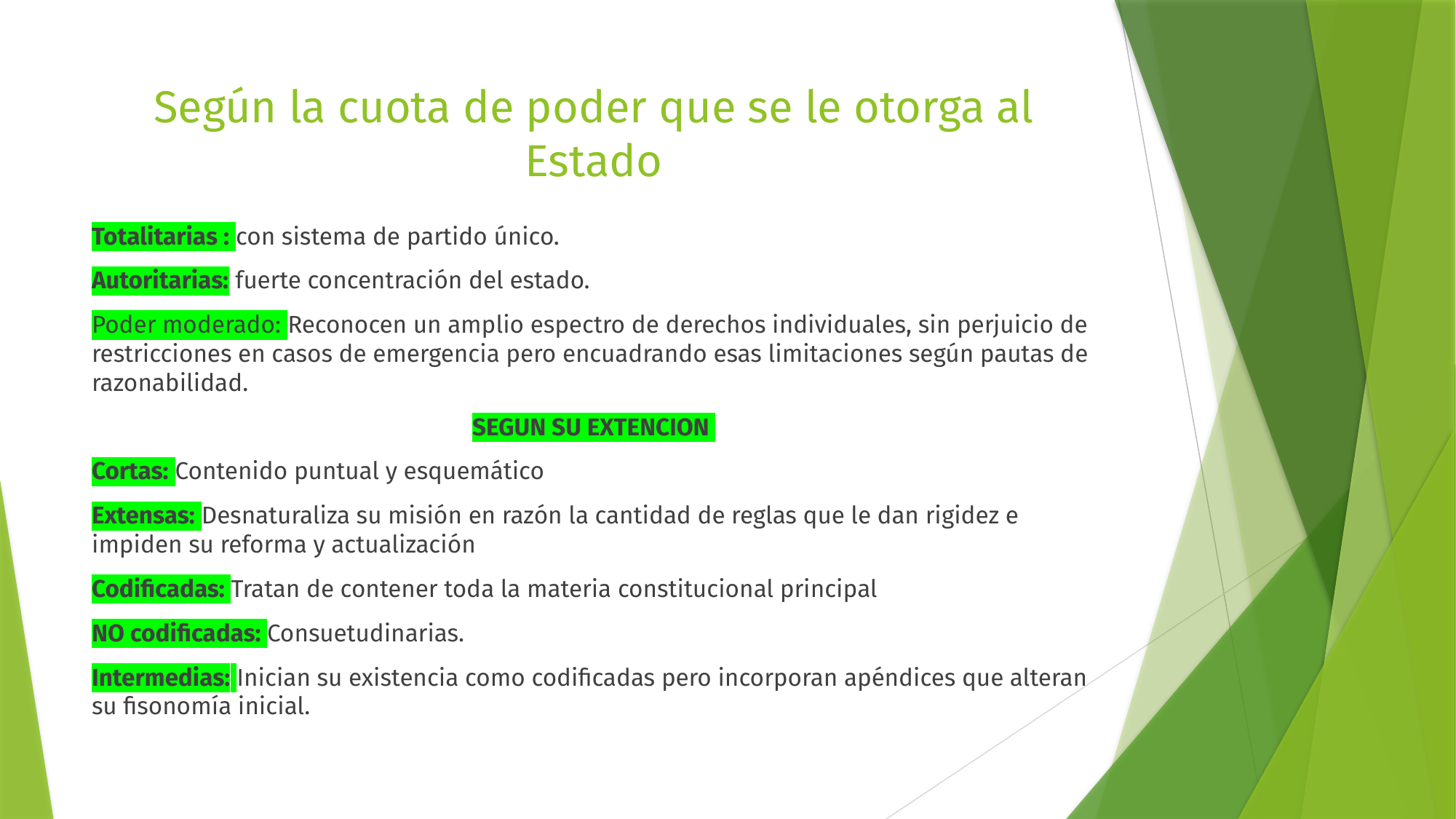

# Según la cuota de poder que se le otorga al Estado
Totalitarias : con sistema de partido único.
Autoritarias: fuerte concentración del estado.
Poder moderado: Reconocen un amplio espectro de derechos individuales, sin perjuicio de restricciones en casos de emergencia pero encuadrando esas limitaciones según pautas de razonabilidad.
SEGUN SU EXTENCION
Cortas: Contenido puntual y esquemático
Extensas: Desnaturaliza su misión en razón la cantidad de reglas que le dan rigidez e impiden su reforma y actualización
Codificadas: Tratan de contener toda la materia constitucional principal
NO codificadas: Consuetudinarias.
Intermedias: Inician su existencia como codificadas pero incorporan apéndices que alteran su fisonomía inicial.